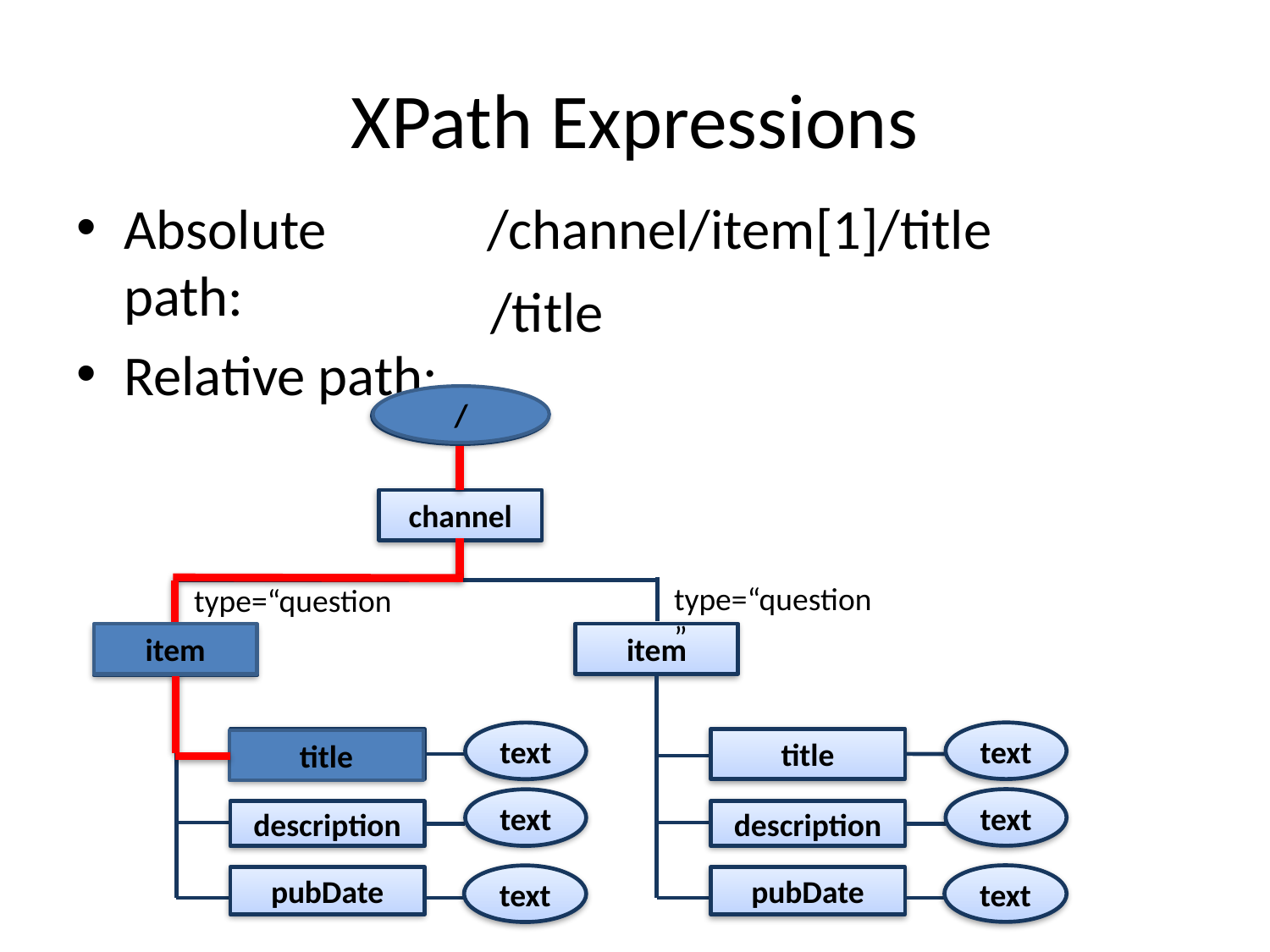

# XPath Expressions
Absolute path:
Relative path:
/channel/item[1]/title
/title
/
/
channel
item
item
text
text
title
title
text
text
description
description
text
text
pubDate
pubDate
type=“question”
type=“question”
item
title